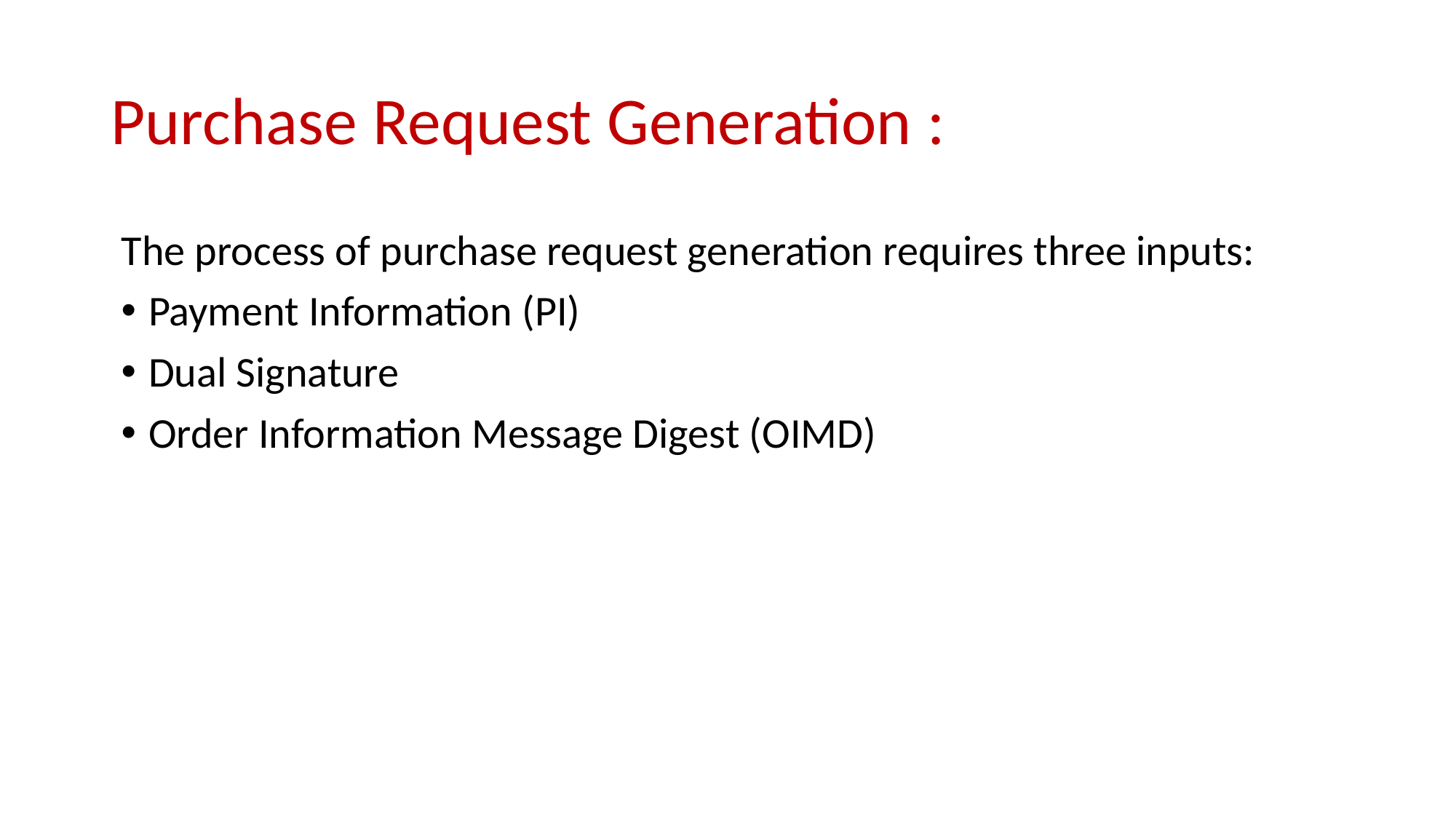

# Purchase Request Generation :
The process of purchase request generation requires three inputs:
Payment Information (PI)
Dual Signature
Order Information Message Digest (OIMD)